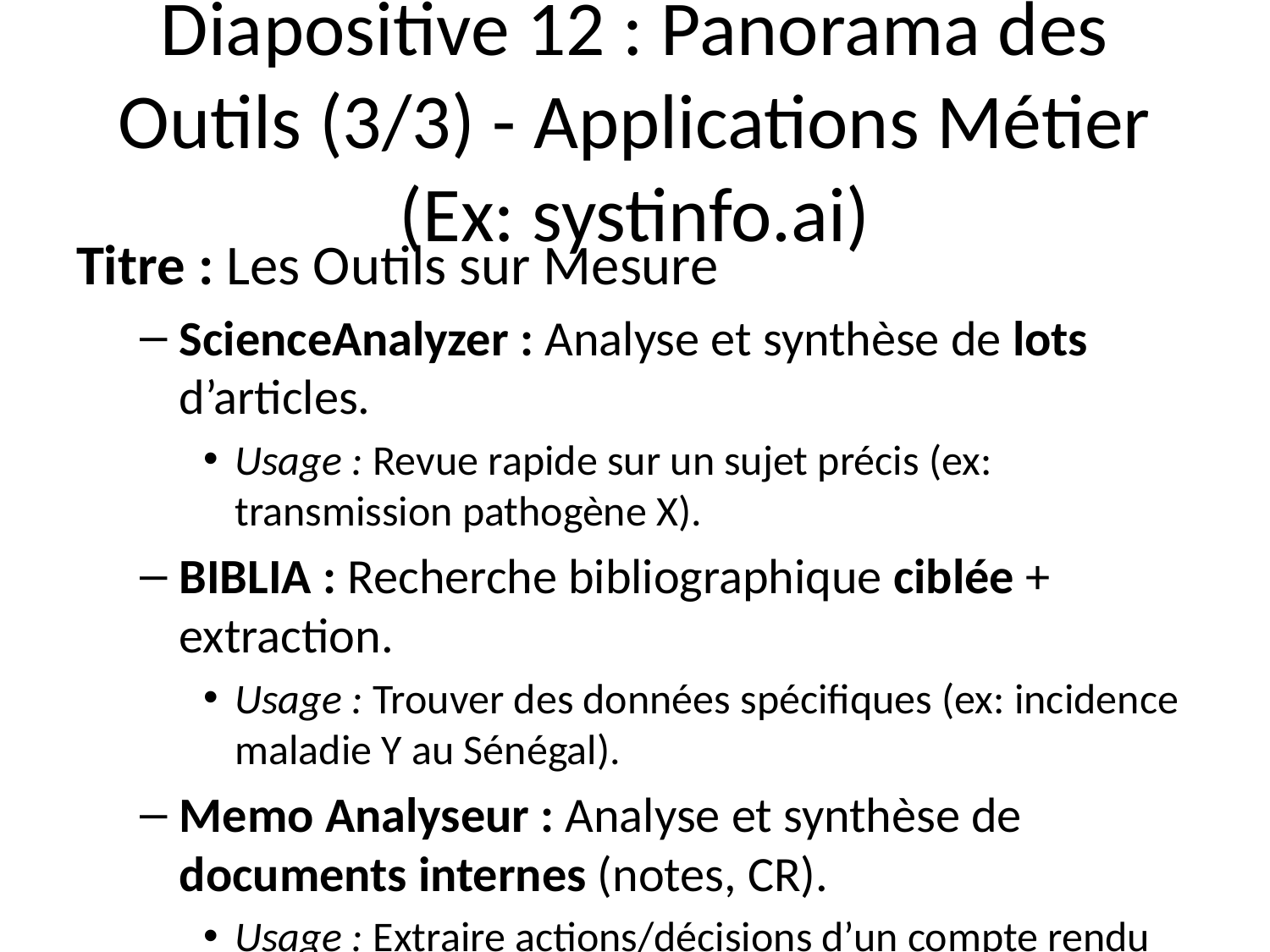

# Diapositive 12 : Panorama des Outils (3/3) - Applications Métier (Ex: systinfo.ai)
Titre : Les Outils sur Mesure
ScienceAnalyzer : Analyse et synthèse de lots d’articles.
Usage : Revue rapide sur un sujet précis (ex: transmission pathogène X).
BIBLIA : Recherche bibliographique ciblée + extraction.
Usage : Trouver des données spécifiques (ex: incidence maladie Y au Sénégal).
Memo Analyseur : Analyse et synthèse de documents internes (notes, CR).
Usage : Extraire actions/décisions d’un compte rendu de réunion.
(Mention : Info Scope, Super Agent)